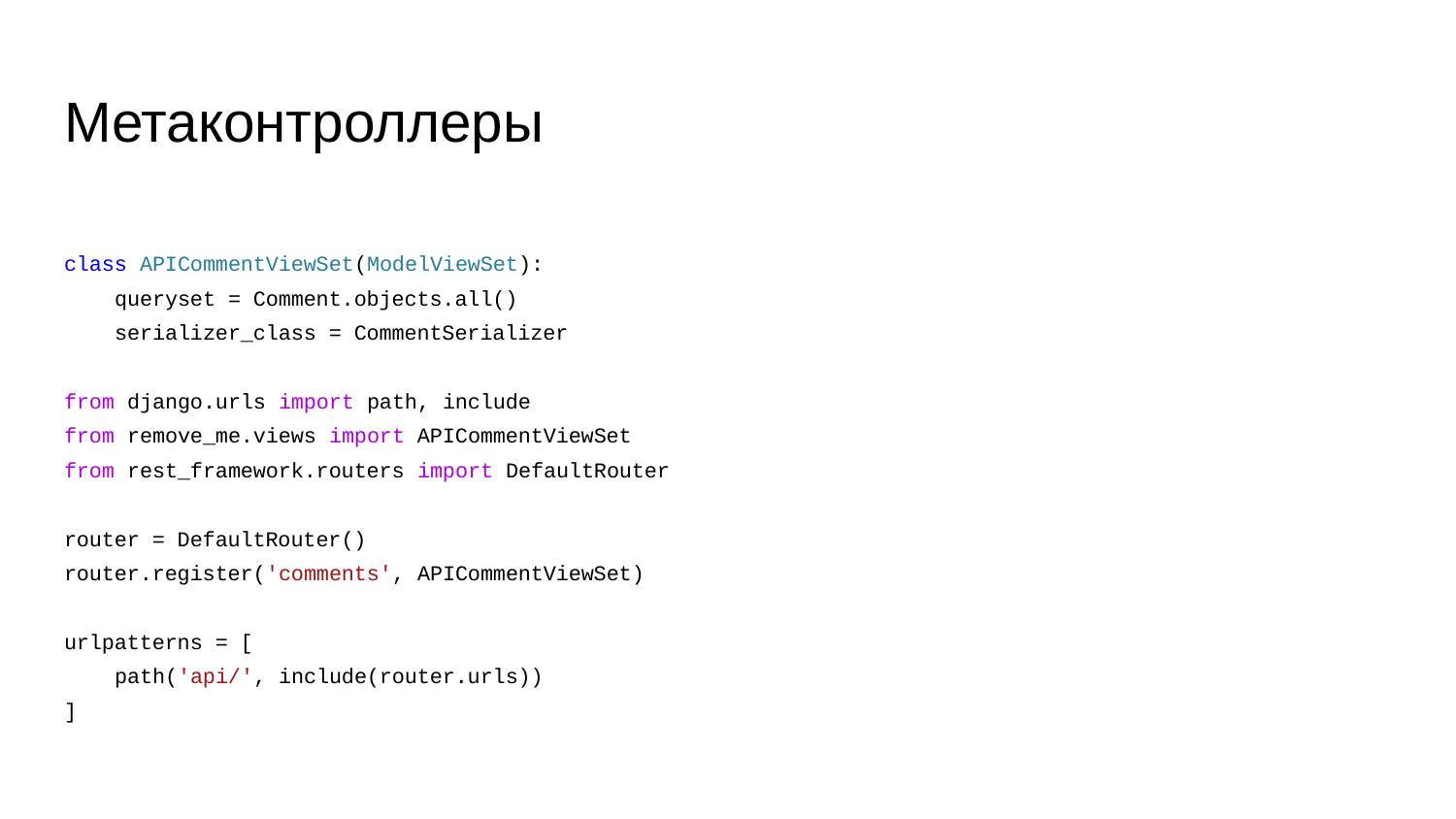

# Метаконтроллеры

class APICommentViewSet(ModelViewSet):
    queryset = Comment.objects.all()
    serializer_class = CommentSerializer

from django.urls import path, include
from remove_me.views import APICommentViewSet
from rest_framework.routers import DefaultRouter

router = DefaultRouter()
router.register('comments', APICommentViewSet)

urlpatterns = [
    path('api/', include(router.urls))
]